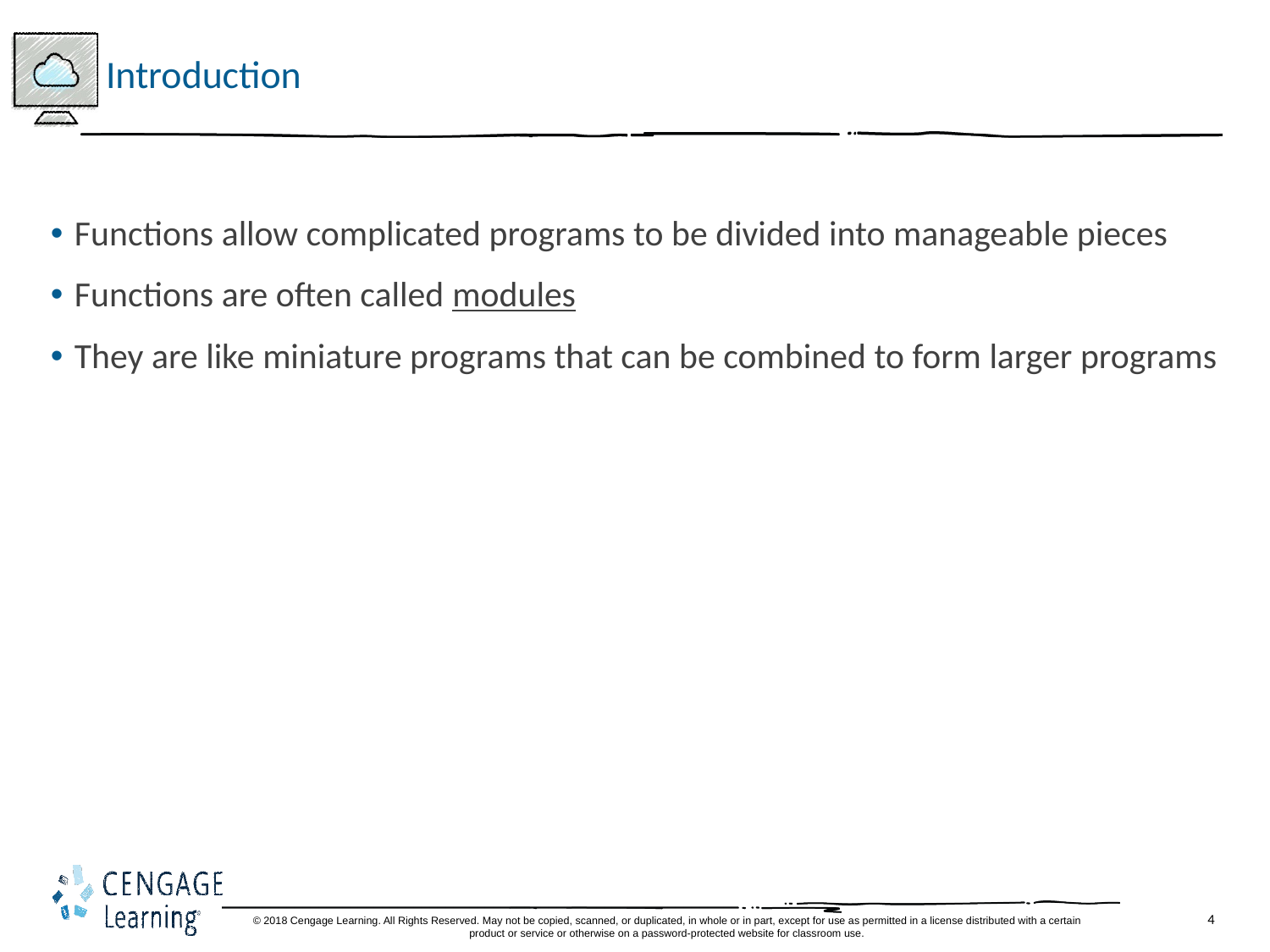

# Introduction
Functions allow complicated programs to be divided into manageable pieces
Functions are often called modules
They are like miniature programs that can be combined to form larger programs